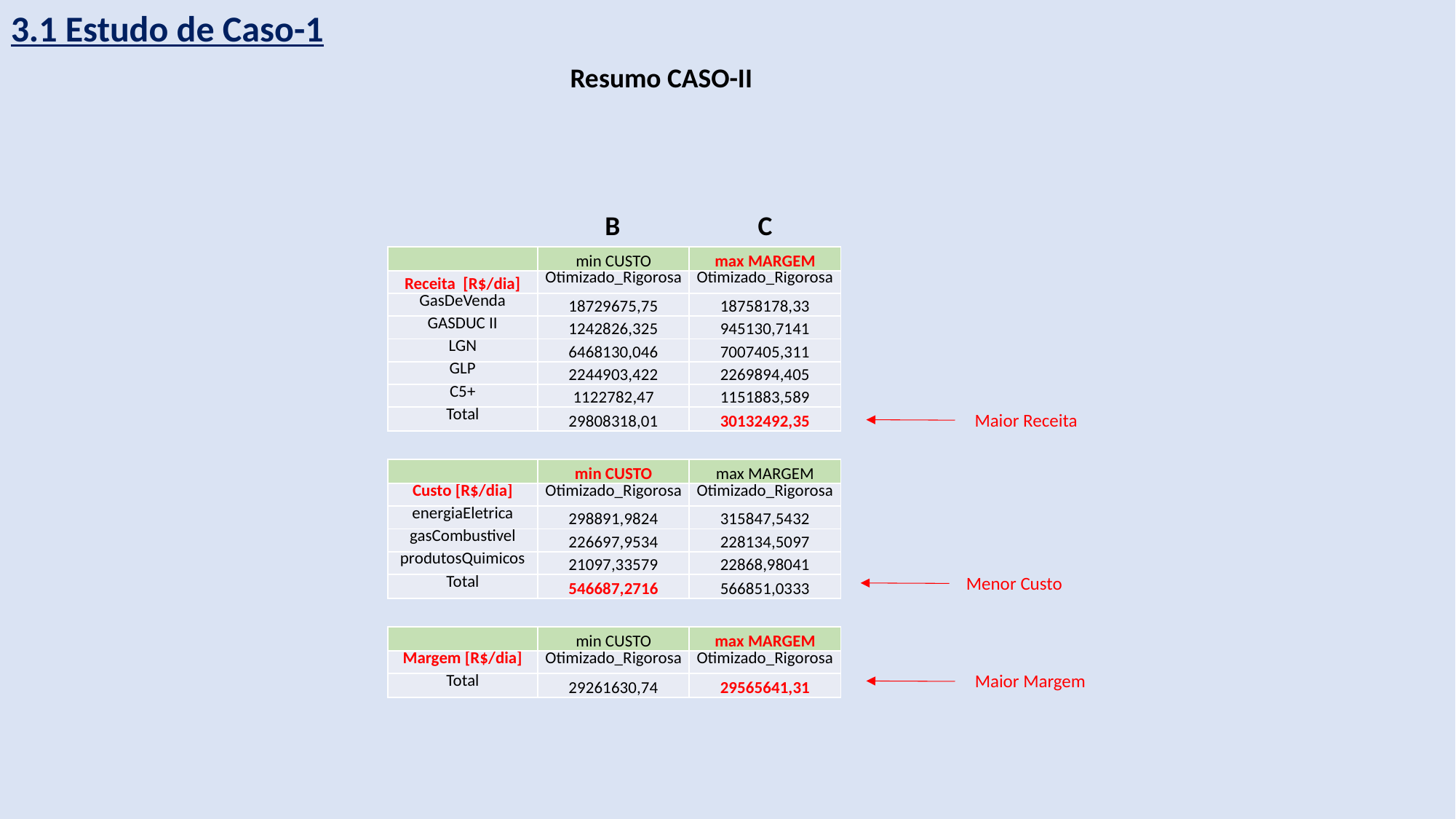

3.1 Estudo de Caso-1
Resumo CASO-II
B
C
|  | min CUSTO | max MARGEM |
| --- | --- | --- |
| Receita [R$/dia] | Otimizado\_Rigorosa | Otimizado\_Rigorosa |
| GasDeVenda | 18729675,75 | 18758178,33 |
| GASDUC II | 1242826,325 | 945130,7141 |
| LGN | 6468130,046 | 7007405,311 |
| GLP | 2244903,422 | 2269894,405 |
| C5+ | 1122782,47 | 1151883,589 |
| Total | 29808318,01 | 30132492,35 |
Maior Receita
|  | min CUSTO | max MARGEM |
| --- | --- | --- |
| Custo [R$/dia] | Otimizado\_Rigorosa | Otimizado\_Rigorosa |
| energiaEletrica | 298891,9824 | 315847,5432 |
| gasCombustivel | 226697,9534 | 228134,5097 |
| produtosQuimicos | 21097,33579 | 22868,98041 |
| Total | 546687,2716 | 566851,0333 |
Menor Custo
|  | min CUSTO | max MARGEM |
| --- | --- | --- |
| Margem [R$/dia] | Otimizado\_Rigorosa | Otimizado\_Rigorosa |
| Total | 29261630,74 | 29565641,31 |
Maior Margem